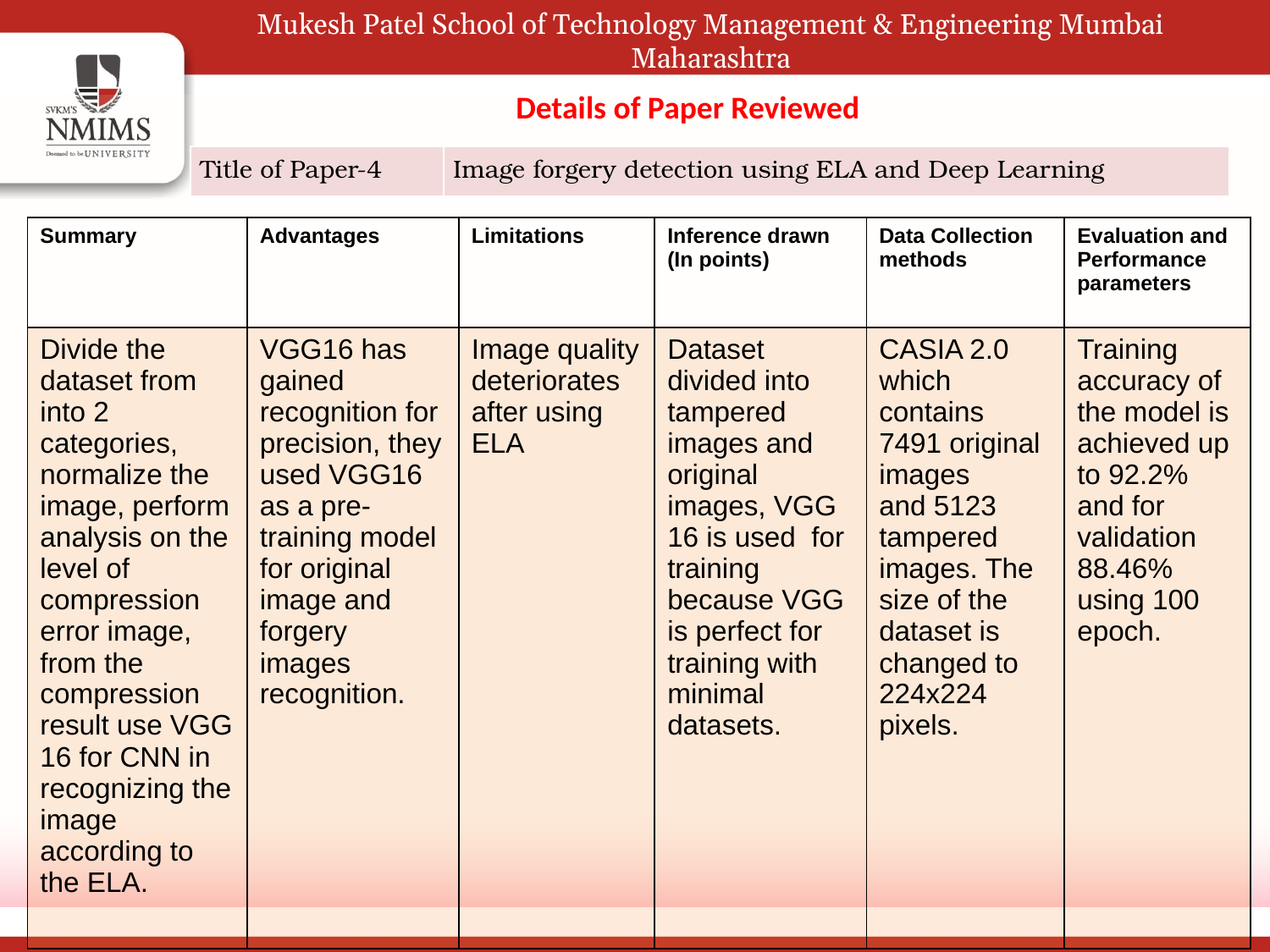

Mukesh Patel School of Technology Management & Engineering Mumbai Maharashtra
Details of Paper Reviewed

| Title of Paper-4 | Image forgery detection using ELA and Deep Learning |  |  |
| --- | --- | --- | --- |
| Summary | Advantages | Limitations | Inference drawn (In points) | Data Collection methods | Evaluation and Performance parameters |
| --- | --- | --- | --- | --- | --- |
| Divide the dataset from into 2 categories, normalize the image, perform analysis on the level of compression error image, from the compression result use VGG 16 for CNN in recognizing the image according to the ELA. | VGG16 has gained recognition for precision, they used VGG16 as a pre-training model for original image and forgery images recognition. | Image quality deteriorates after using ELA | Dataset divided into tampered images and original images, VGG 16 is used for training because VGG is perfect for training with minimal datasets. | CASIA 2.0 which contains 7491 original images and 5123 tampered images. The size of the dataset is changed to 224x224 pixels. | Training accuracy of the model is achieved up to 92.2% and for validation 88.46% using 100 epoch. |